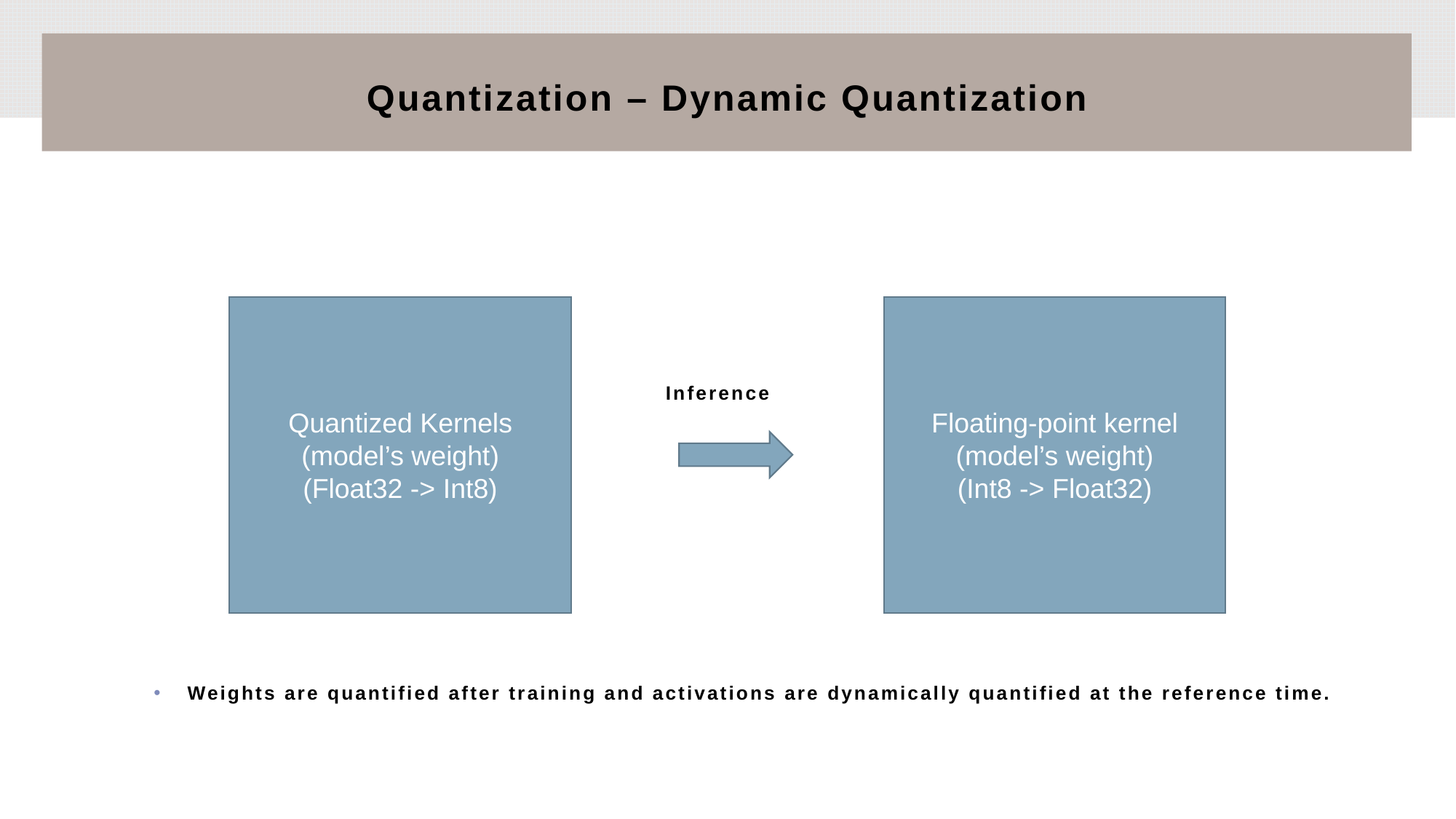

# Quantization – Dynamic Quantization
Floating-point kernel
(model’s weight)
(Int8 -> Float32)
Quantized Kernels
(model’s weight)
(Float32 -> Int8)
Inference

Weights are quantified after training and activations are dynamically quantified at the reference time.